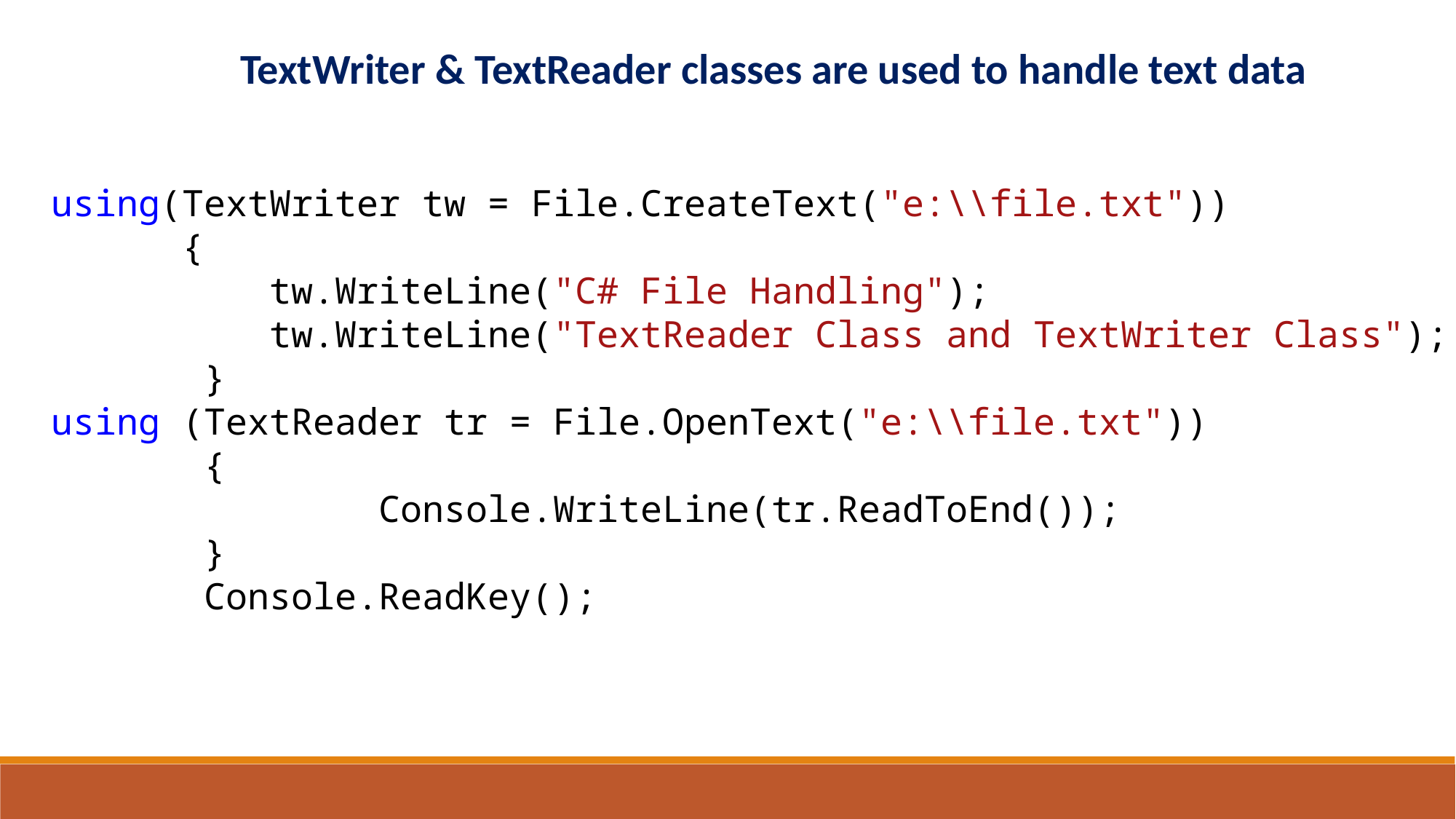

TextWriter & TextReader classes are used to handle text data
 using(TextWriter tw = File.CreateText("e:\\file.txt"))
       {
           tw.WriteLine("C# File Handling");
           tw.WriteLine("TextReader Class and TextWriter Class");
        }
 using (TextReader tr = File.OpenText("e:\\file.txt"))
        {
                Console.WriteLine(tr.ReadToEnd());
        }
        Console.ReadKey();